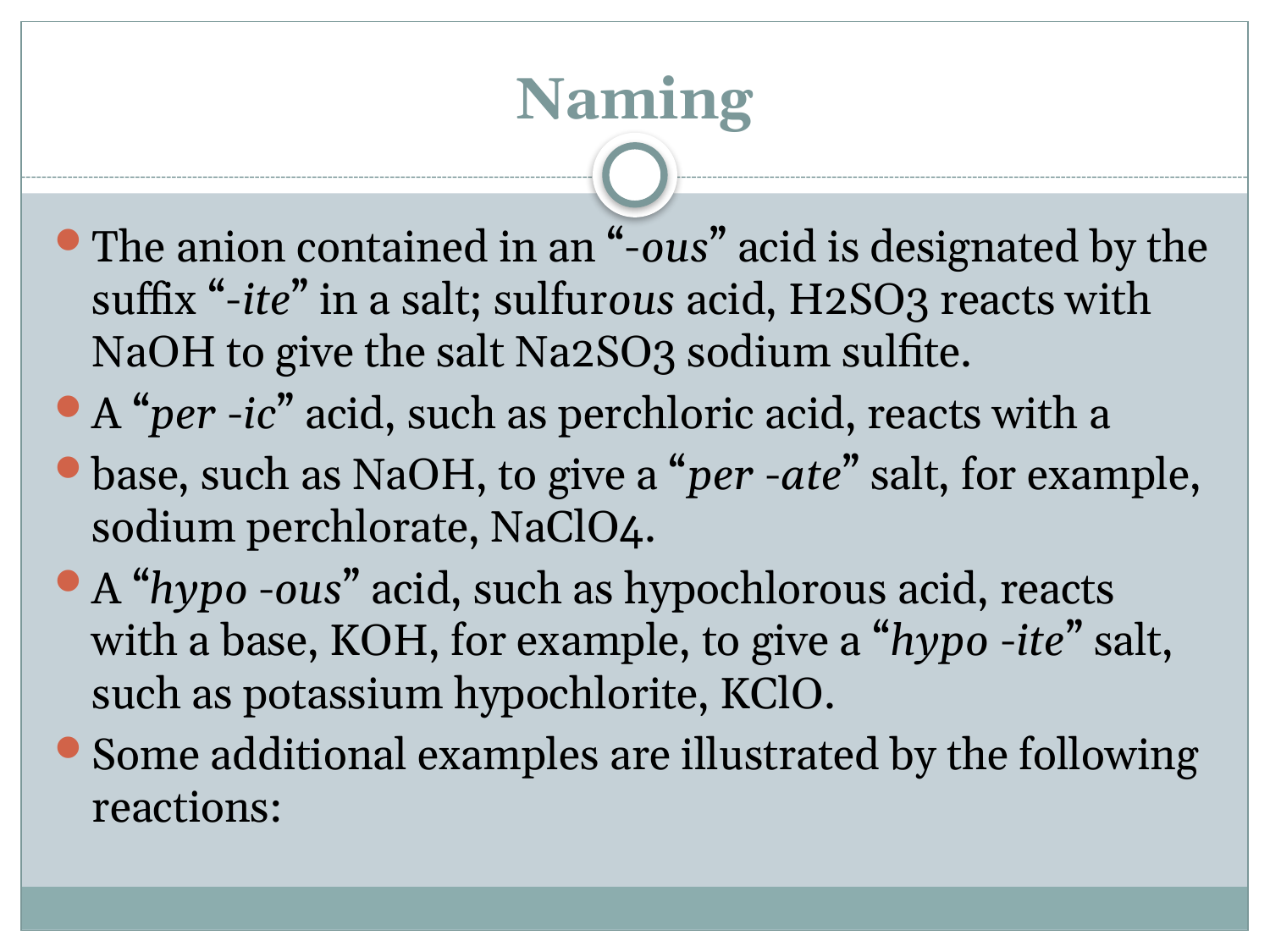

# Naming
The anion contained in an “-ous” acid is designated by the suffix “-ite” in a salt; sulfurous acid, H2SO3 reacts with NaOH to give the salt Na2SO3 sodium sulfite.
A “per -ic” acid, such as perchloric acid, reacts with a
base, such as NaOH, to give a “per -ate” salt, for example, sodium perchlorate, NaClO4.
A “hypo -ous” acid, such as hypochlorous acid, reacts with a base, KOH, for example, to give a “hypo -ite” salt, such as potassium hypochlorite, KClO.
Some additional examples are illustrated by the following reactions: